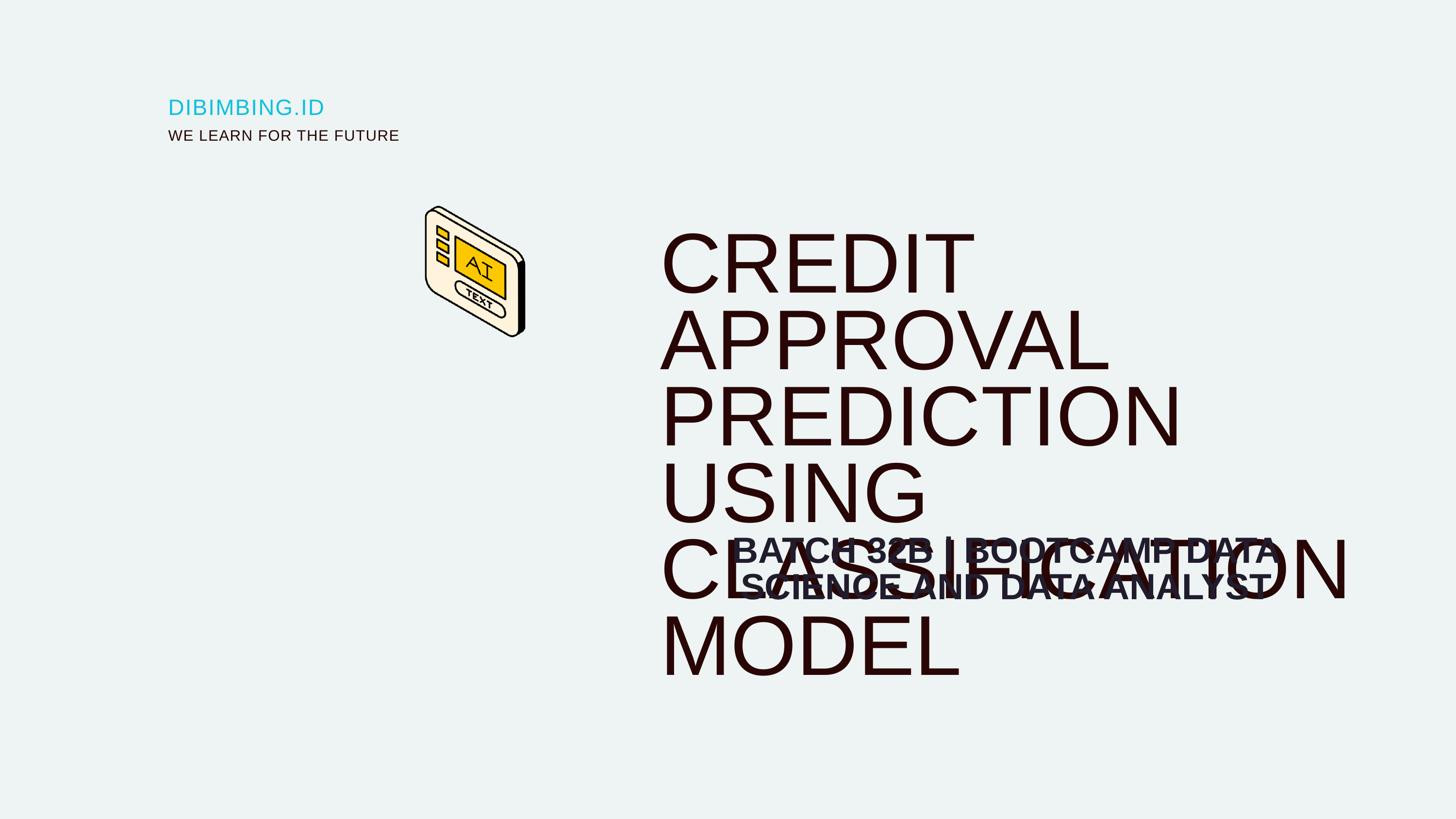

DIBIMBING.ID
WE LEARN FOR THE FUTURE

CREDIT APPROVAL PREDICTION USING CLASSIFICATION MODEL
BATCH 32B | BOOTCAMP DATA SCIENCE AND DATA ANALYST